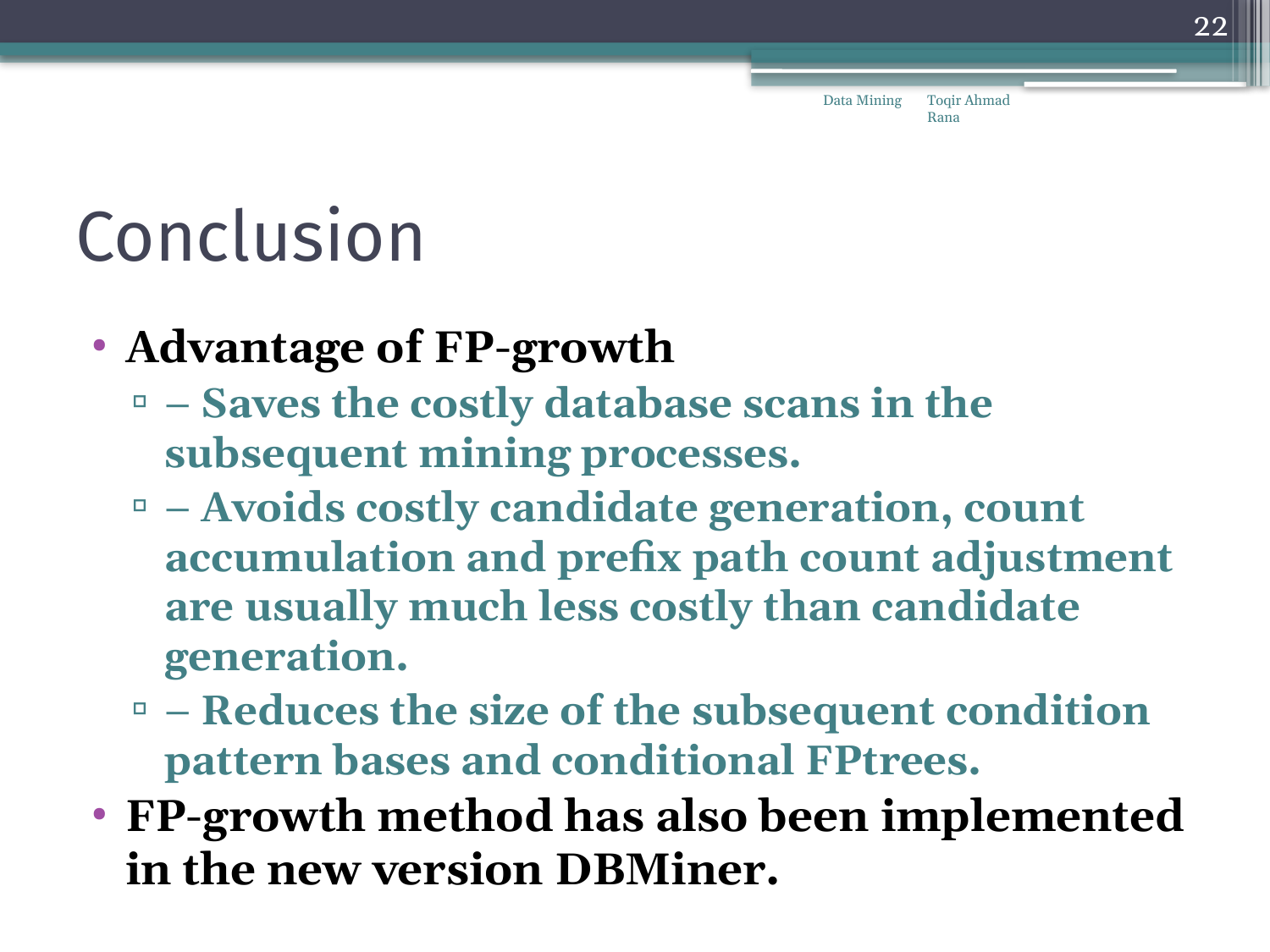

22
Data Mining
Toqir Ahmad Rana
# Conclusion
Advantage of FP-growth
– Saves the costly database scans in the subsequent mining processes.
– Avoids costly candidate generation, count accumulation and prefix path count adjustment are usually much less costly than candidate generation.
– Reduces the size of the subsequent condition pattern bases and conditional FPtrees.
FP-growth method has also been implemented in the new version DBMiner.